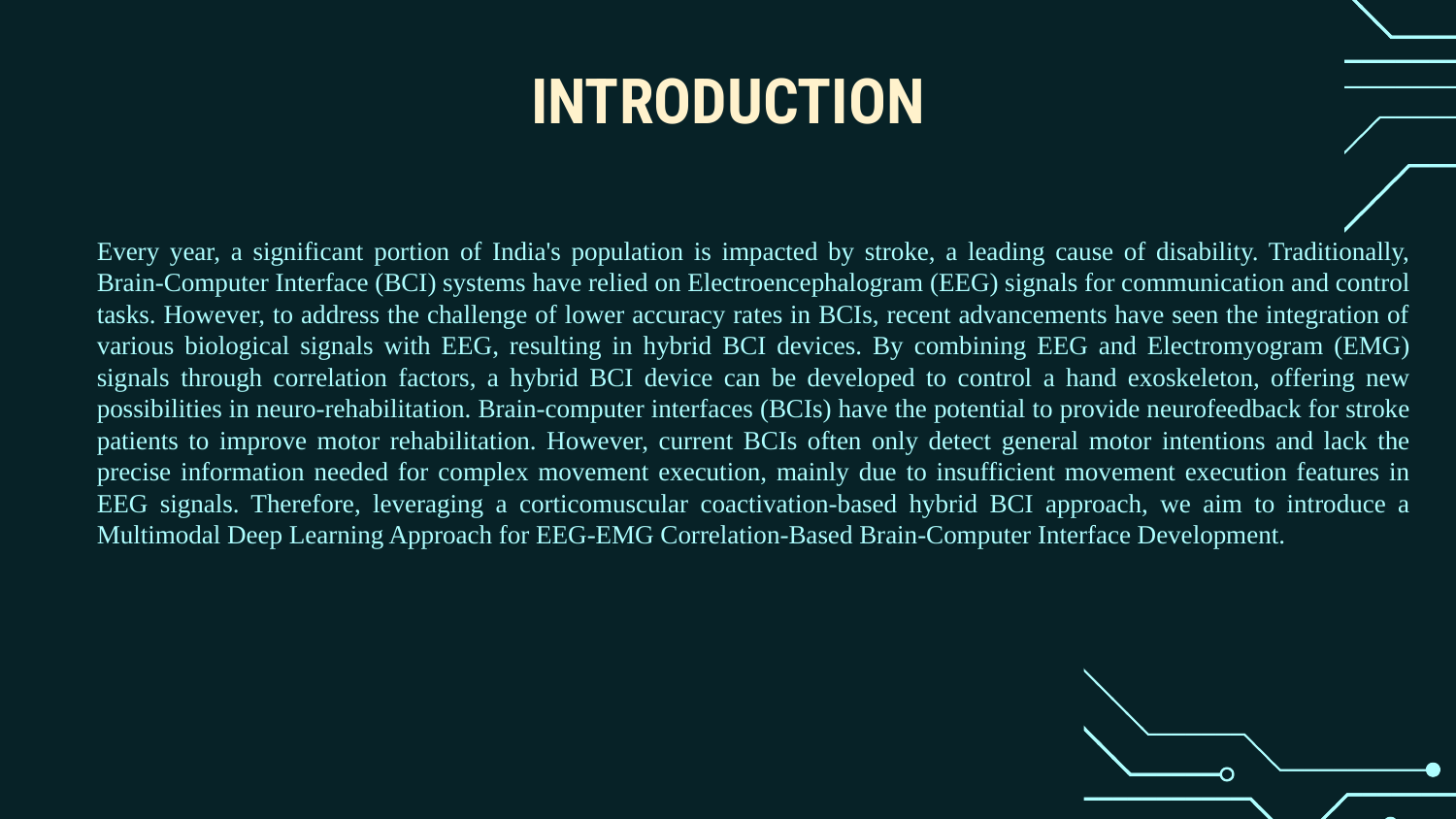

INTRODUCTION
Every year, a significant portion of India's population is impacted by stroke, a leading cause of disability. Traditionally, Brain-Computer Interface (BCI) systems have relied on Electroencephalogram (EEG) signals for communication and control tasks. However, to address the challenge of lower accuracy rates in BCIs, recent advancements have seen the integration of various biological signals with EEG, resulting in hybrid BCI devices. By combining EEG and Electromyogram (EMG) signals through correlation factors, a hybrid BCI device can be developed to control a hand exoskeleton, offering new possibilities in neuro-rehabilitation. Brain-computer interfaces (BCIs) have the potential to provide neurofeedback for stroke patients to improve motor rehabilitation. However, current BCIs often only detect general motor intentions and lack the precise information needed for complex movement execution, mainly due to insufficient movement execution features in EEG signals. Therefore, leveraging a corticomuscular coactivation-based hybrid BCI approach, we aim to introduce a Multimodal Deep Learning Approach for EEG-EMG Correlation-Based Brain-Computer Interface Development.